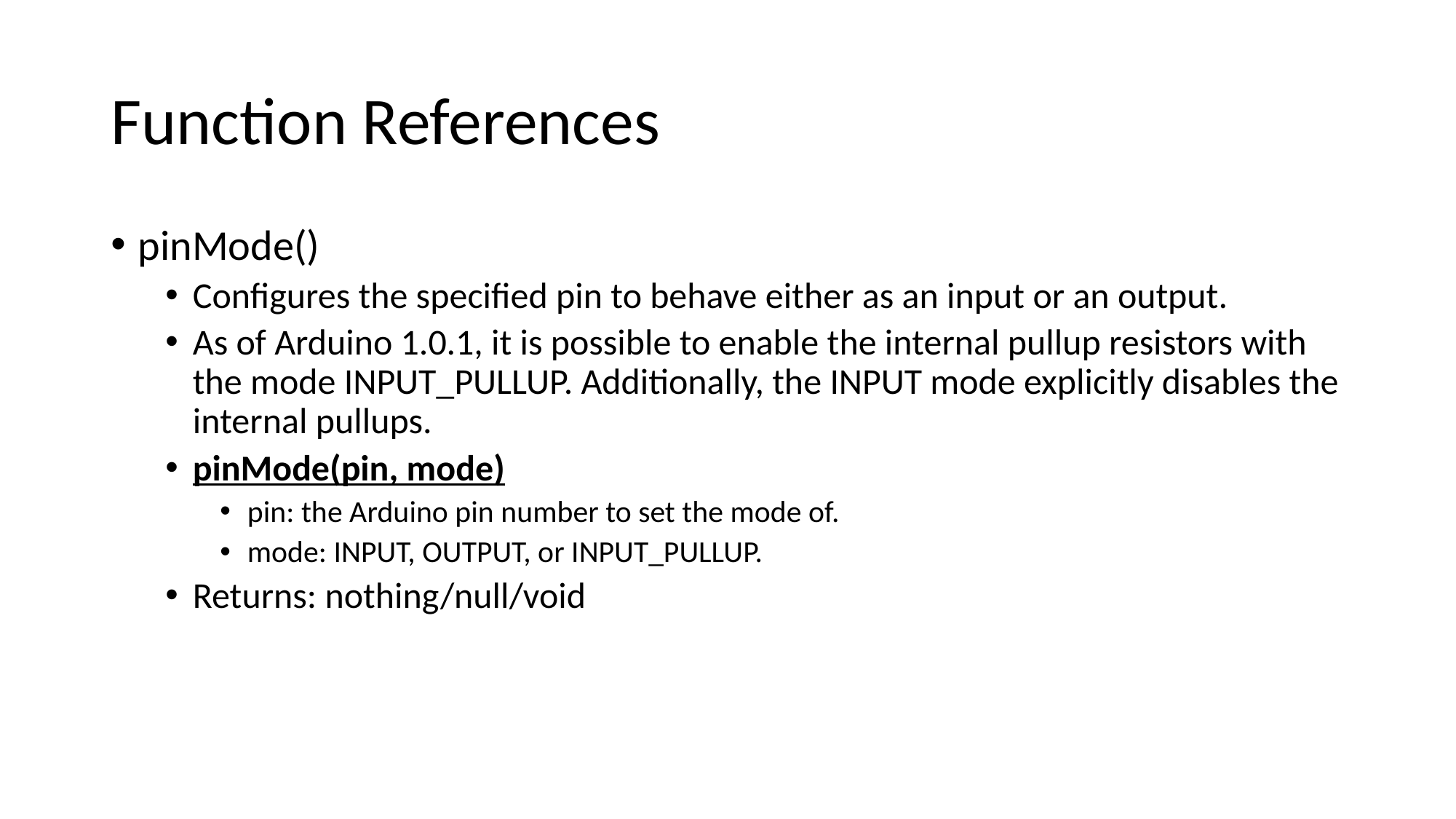

# Function References
pinMode()
Configures the specified pin to behave either as an input or an output.
As of Arduino 1.0.1, it is possible to enable the internal pullup resistors with the mode INPUT_PULLUP. Additionally, the INPUT mode explicitly disables the internal pullups.
pinMode(pin, mode)
pin: the Arduino pin number to set the mode of.
mode: INPUT, OUTPUT, or INPUT_PULLUP.
Returns: nothing/null/void